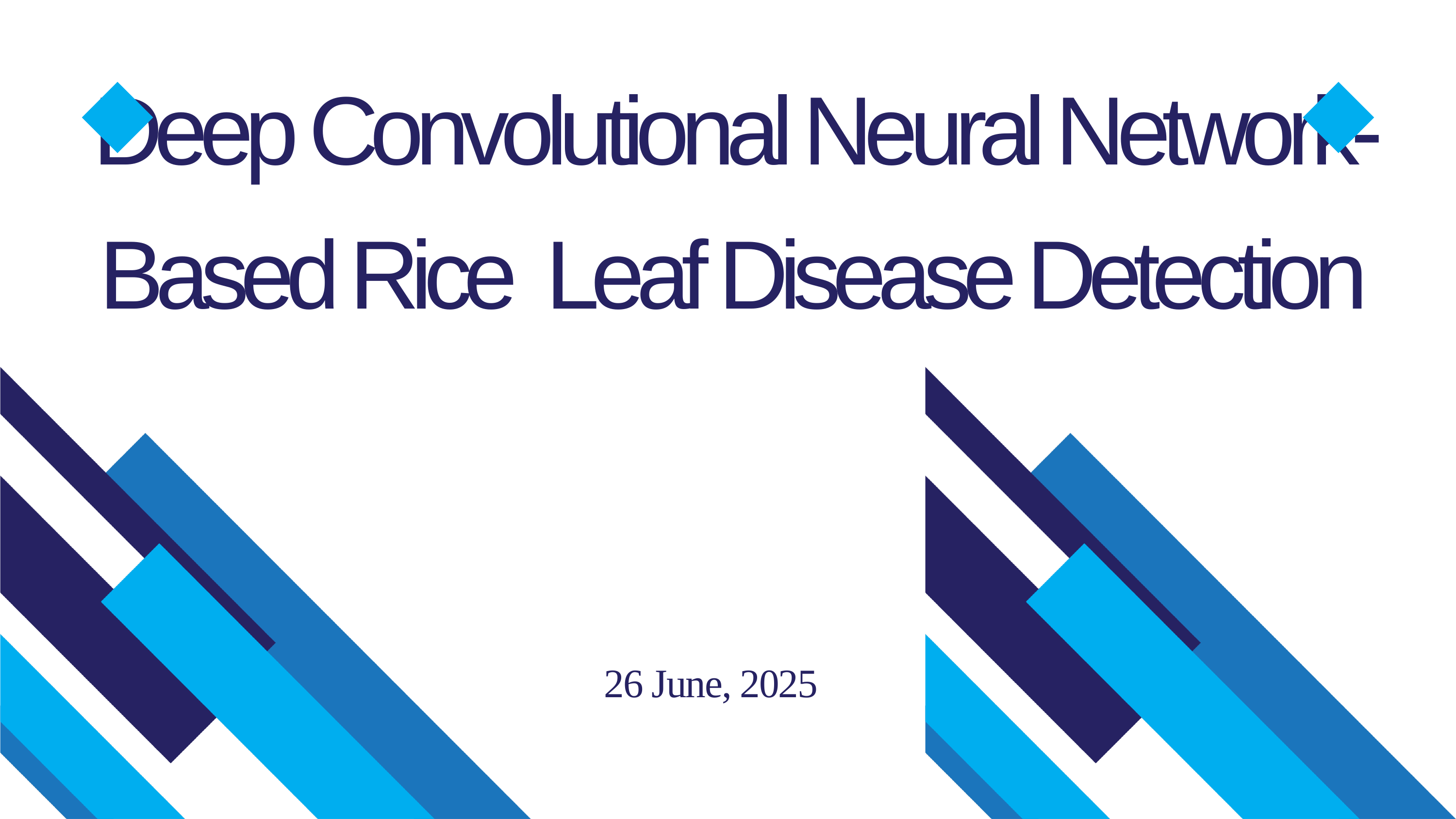

Deep Convolutional Neural Network-Based Rice  Leaf Disease Detection

26 June, 2025